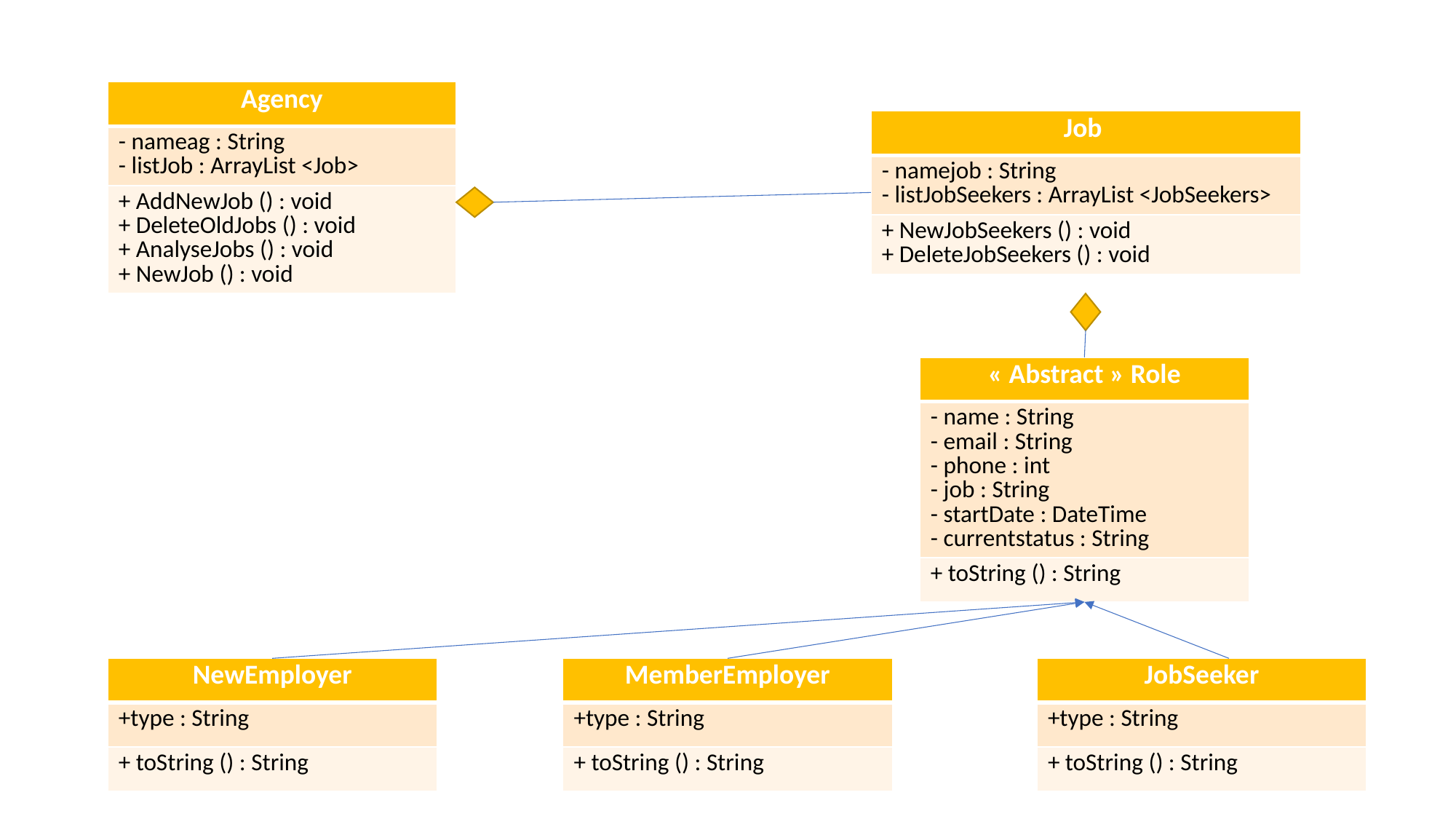

| Agency |
| --- |
| - nameag : String - listJob : ArrayList <Job> |
| + AddNewJob () : void + DeleteOldJobs () : void + AnalyseJobs () : void + NewJob () : void |
| Job |
| --- |
| - namejob : String - listJobSeekers : ArrayList <JobSeekers> |
| + NewJobSeekers () : void + DeleteJobSeekers () : void |

| « Abstract » Role |
| --- |
| - name : String - email : String - phone : int - job : String - startDate : DateTime - currentstatus : String |
| + toString () : String |
| NewEmployer |
| --- |
| +type : String |
| + toString () : String |
| MemberEmployer |
| --- |
| +type : String |
| + toString () : String |
| JobSeeker |
| --- |
| +type : String |
| + toString () : String |